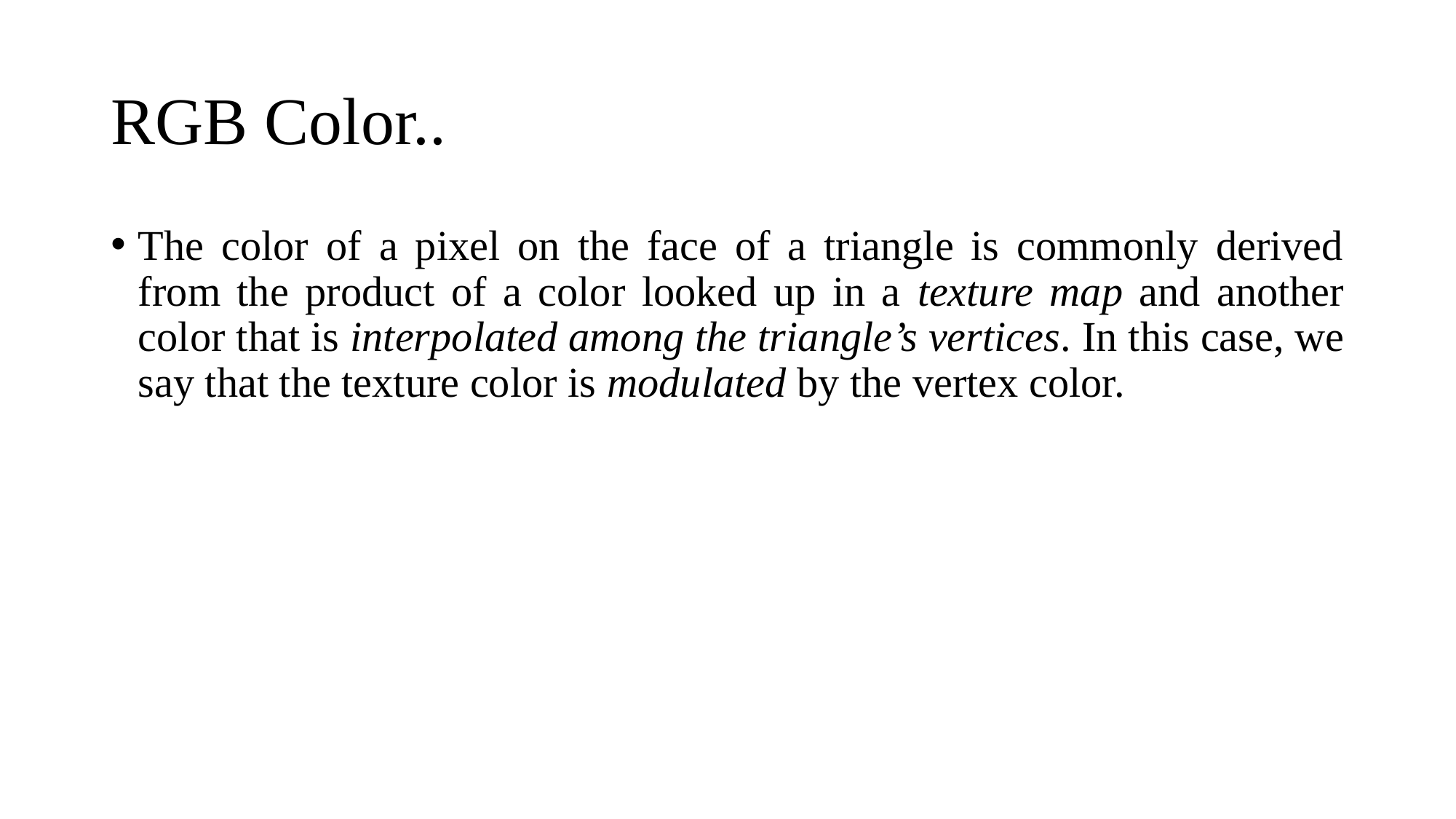

# RGB Color..
The color of a pixel on the face of a triangle is commonly derived from the product of a color looked up in a texture map and another color that is interpolated among the triangle’s vertices. In this case, we say that the texture color is modulated by the vertex color.